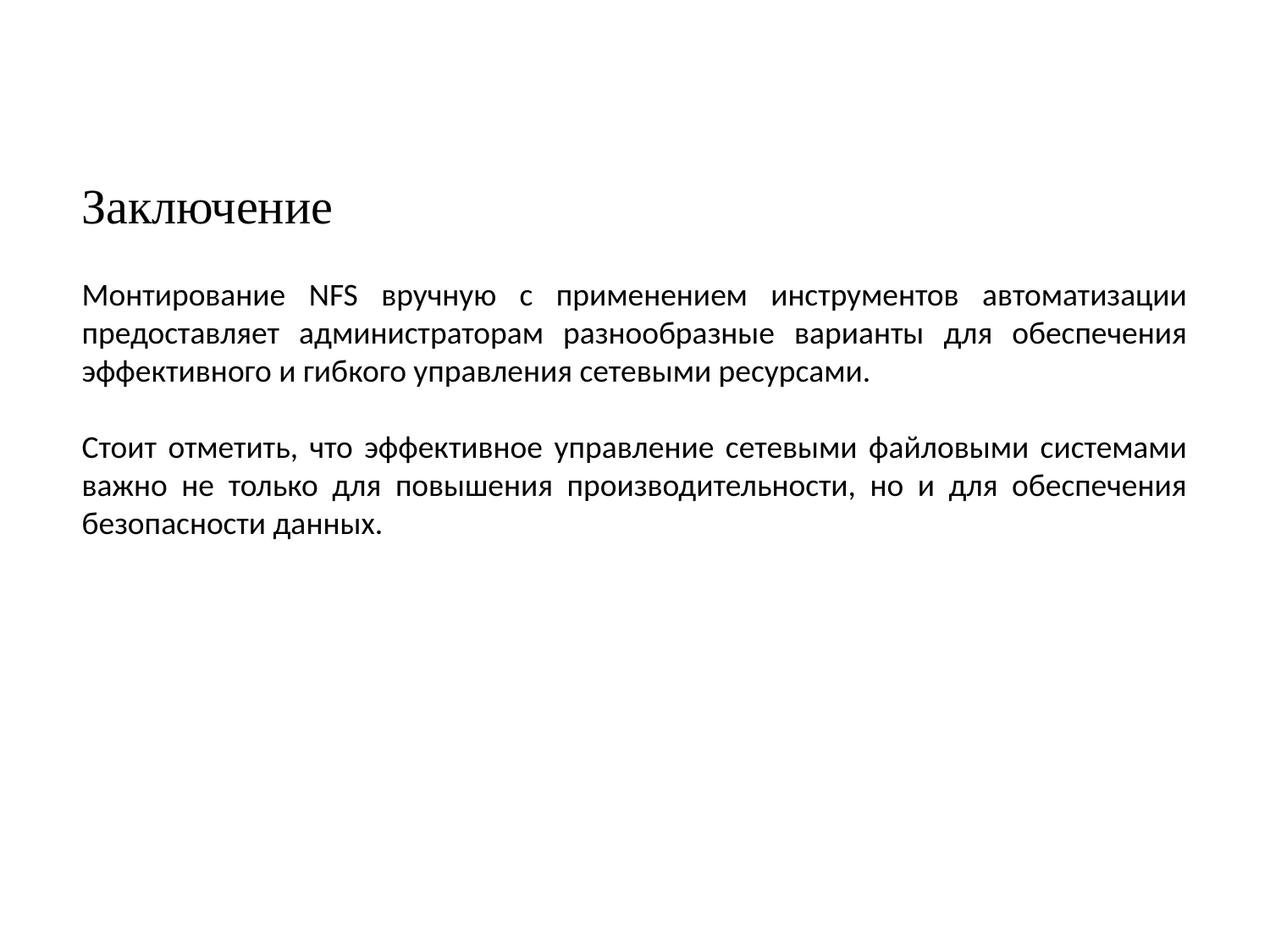

Заключение
Монтирование NFS вручную с применением инструментов автоматизации предоставляет администраторам разнообразные варианты для обеспечения эффективного и гибкого управления сетевыми ресурсами.

Стоит отметить, что эффективное управление сетевыми файловыми системами важно не только для повышения производительности, но и для обеспечения безопасности данных.